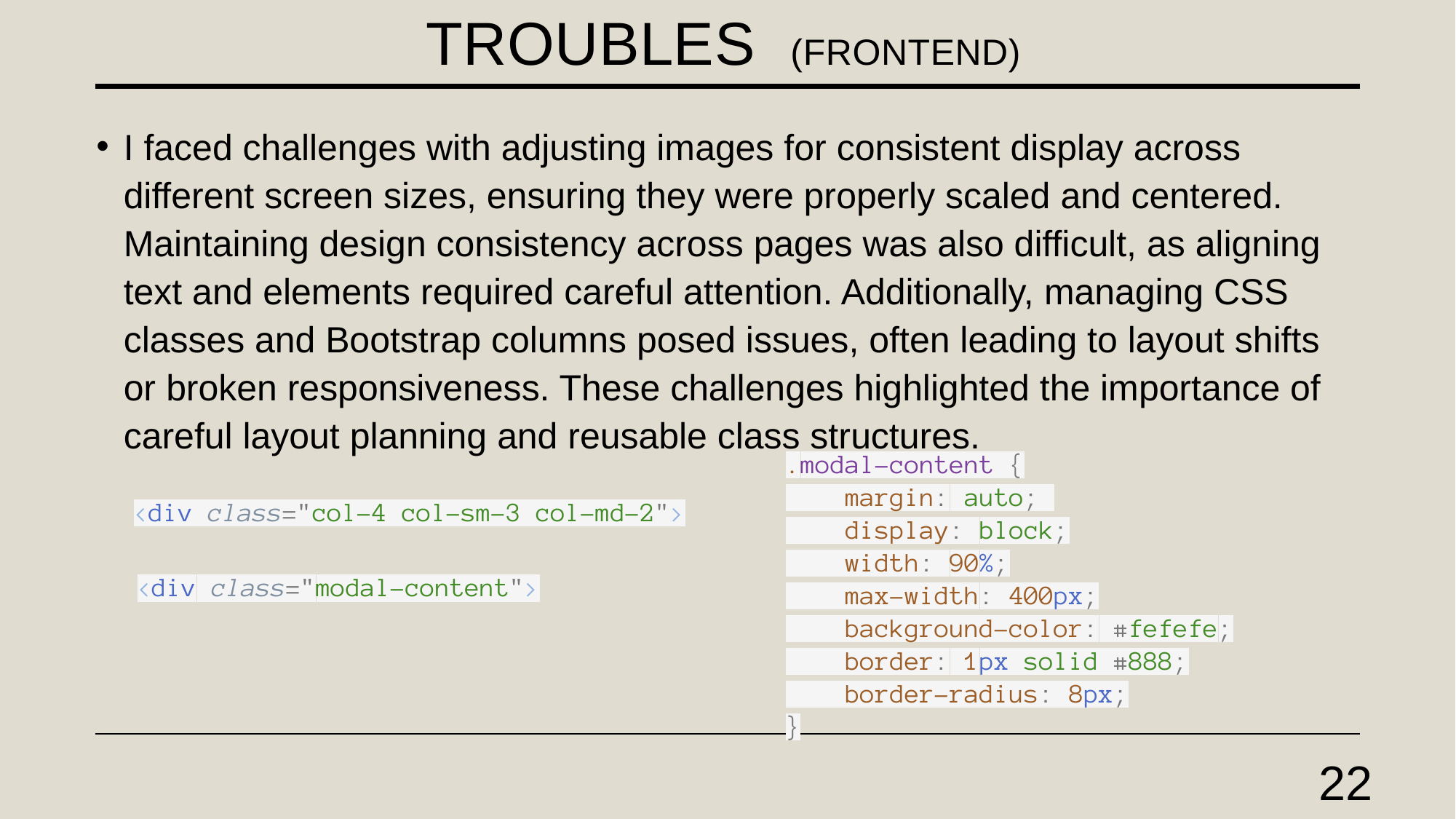

# TROUBLES  (FRONTEND)
I faced challenges with adjusting images for consistent display across different screen sizes, ensuring they were properly scaled and centered. Maintaining design consistency across pages was also difficult, as aligning text and elements required careful attention. Additionally, managing CSS classes and Bootstrap columns posed issues, often leading to layout shifts or broken responsiveness. These challenges highlighted the importance of careful layout planning and reusable class structures.
.modal-content {
    margin: auto;
    display: block;
    width: 90%;
    max-width: 400px;
    background-color: #fefefe;
    border: 1px solid #888;
    border-radius: 8px;
}

<div class="col-4 col-sm-3 col-md-2">
<div class="modal-content">
22